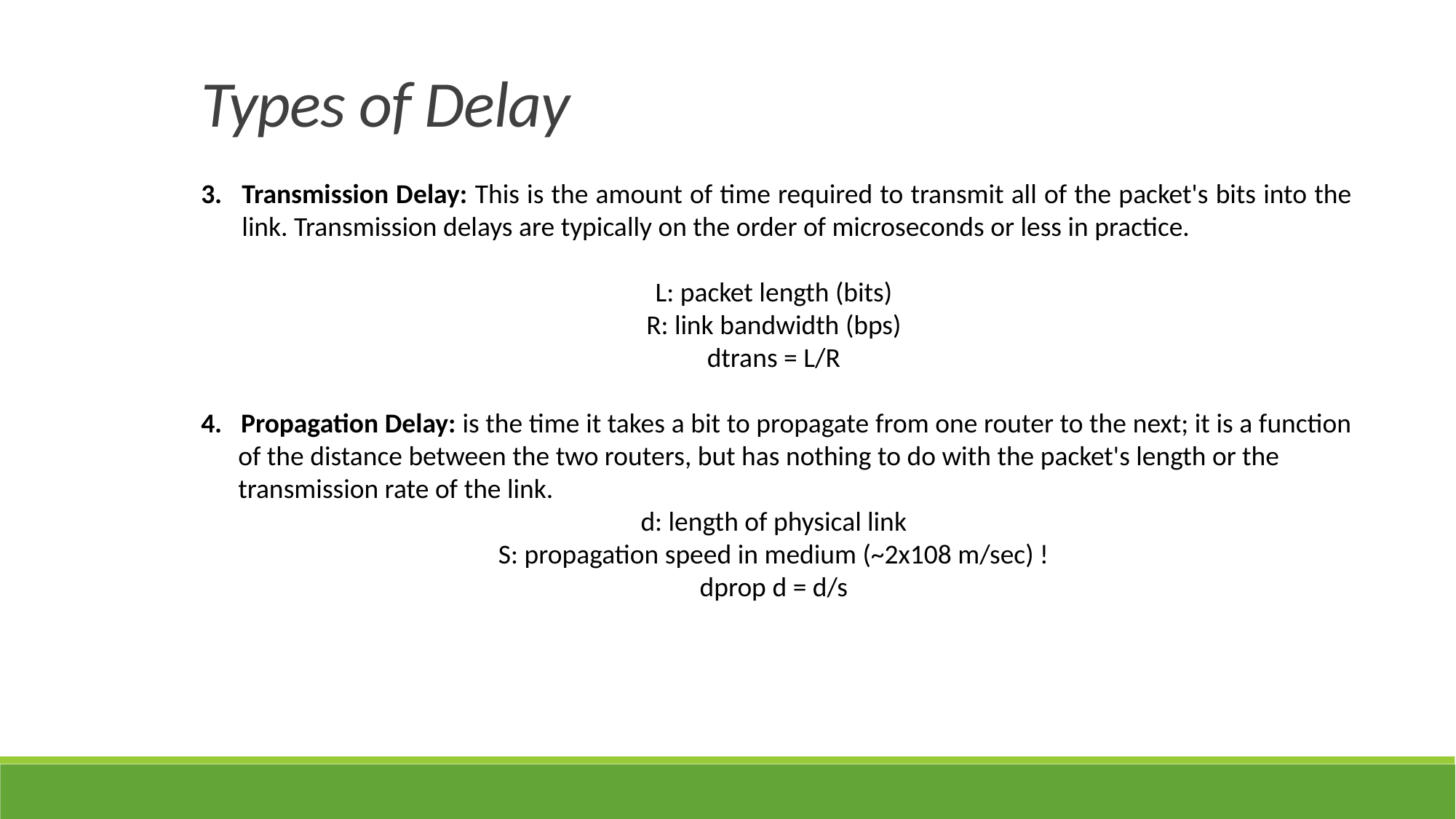

Types of Delay
Transmission Delay: This is the amount of time required to transmit all of the packet's bits into the link. Transmission delays are typically on the order of microseconds or less in practice.

L: packet length (bits)
R: link bandwidth (bps)
dtrans = L/R

4.   Propagation Delay: is the time it takes a bit to propagate from one router to the next; it is a function
      of the distance between the two routers, but has nothing to do with the packet's length or the
      transmission rate of the link.
d: length of physical link
S: propagation speed in medium (~2x108 m/sec) !
dprop d = d/s